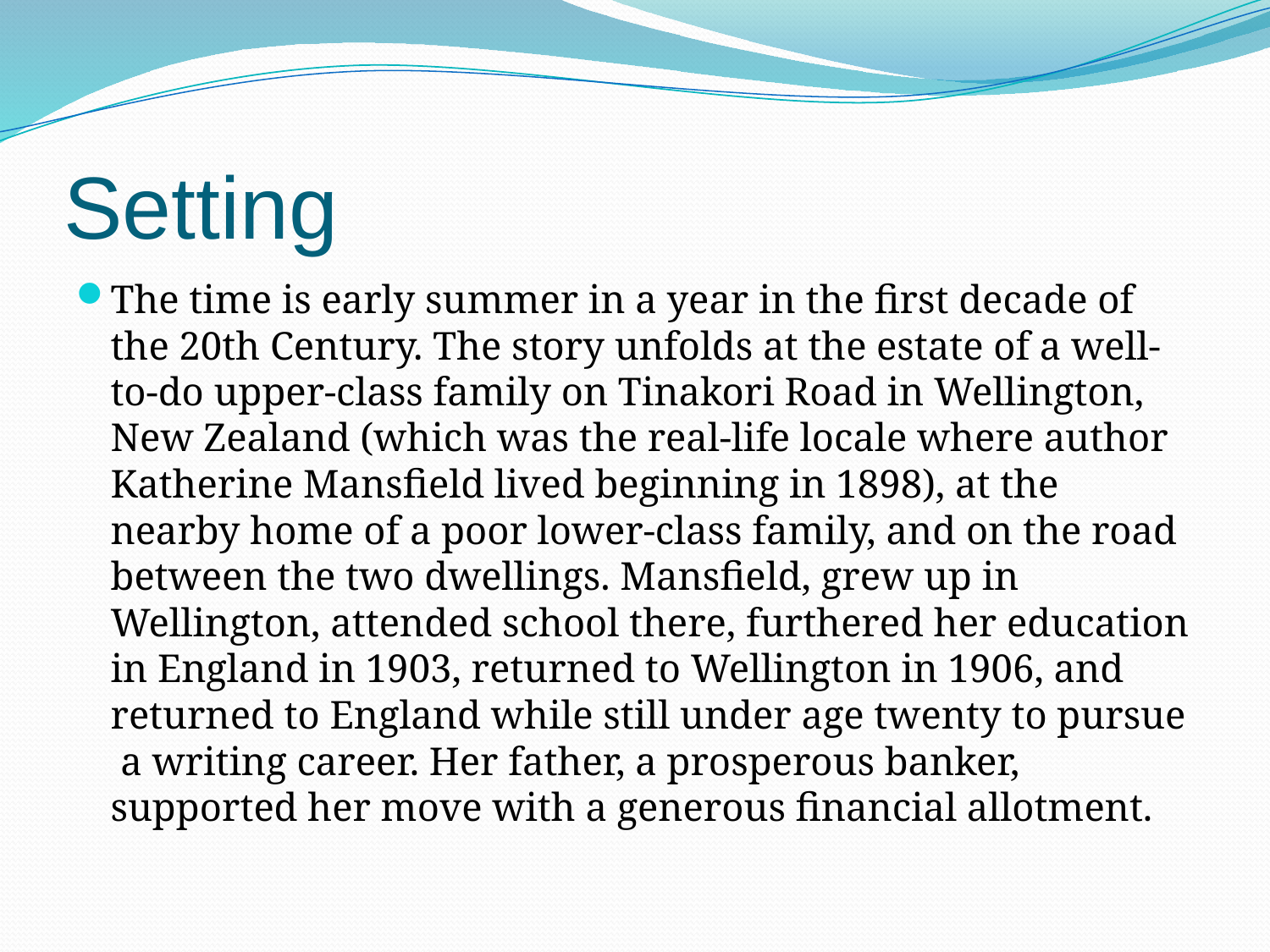

# Setting
The time is early summer in a year in the first decade of the 20th Century. The story unfolds at the estate of a well-to-do upper-class family on Tinakori Road in Wellington, New Zealand (which was the real-life locale where author Katherine Mansfield lived beginning in 1898), at the nearby home of a poor lower-class family, and on the road between the two dwellings. Mansfield, grew up in Wellington, attended school there, furthered her education in England in 1903, returned to Wellington in 1906, and returned to England while still under age twenty to pursue  a writing career. Her father, a prosperous banker, supported her move with a generous financial allotment.